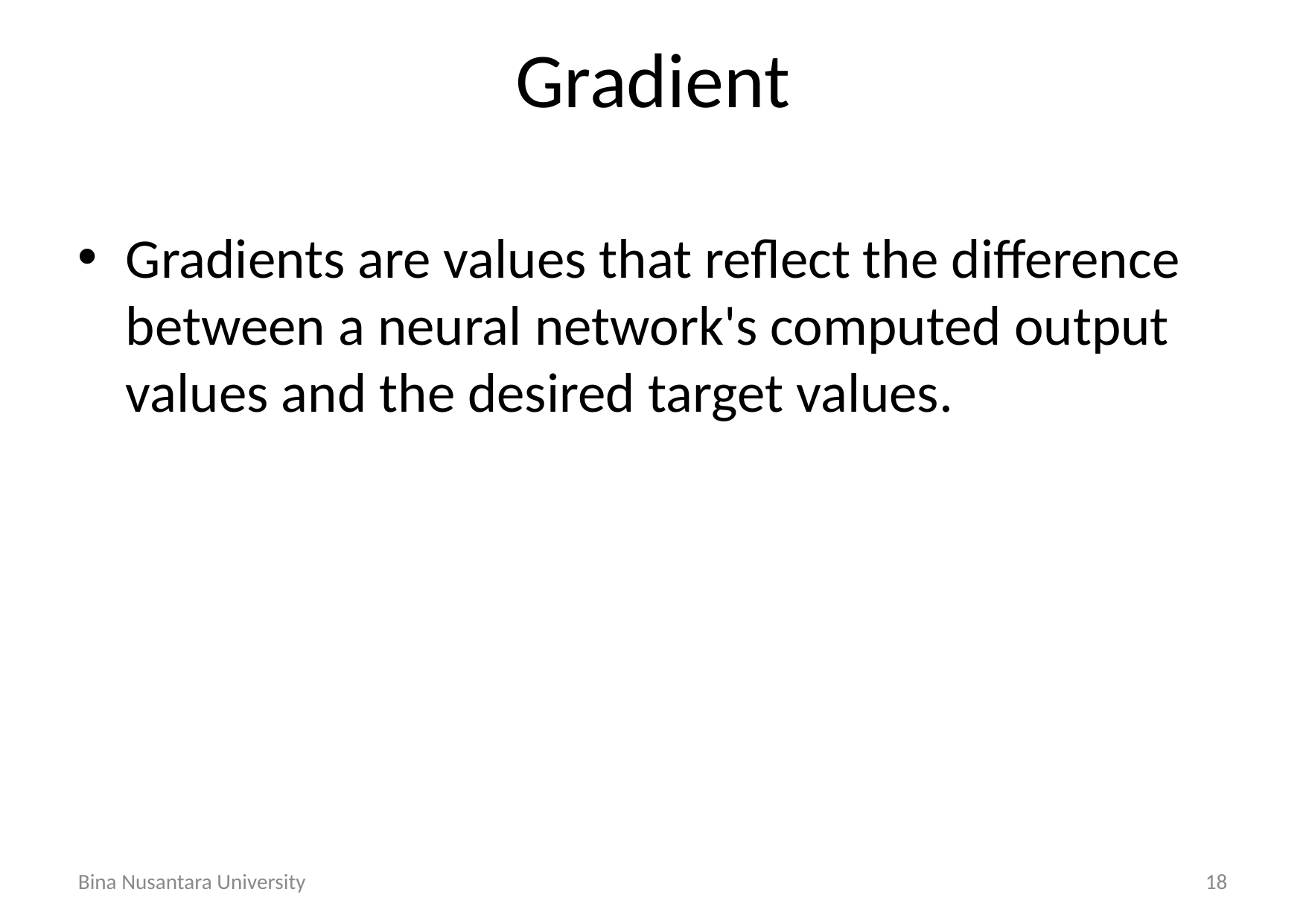

# Gradient
Gradients are values that reflect the difference between a neural network's computed output values and the desired target values.
Bina Nusantara University
18